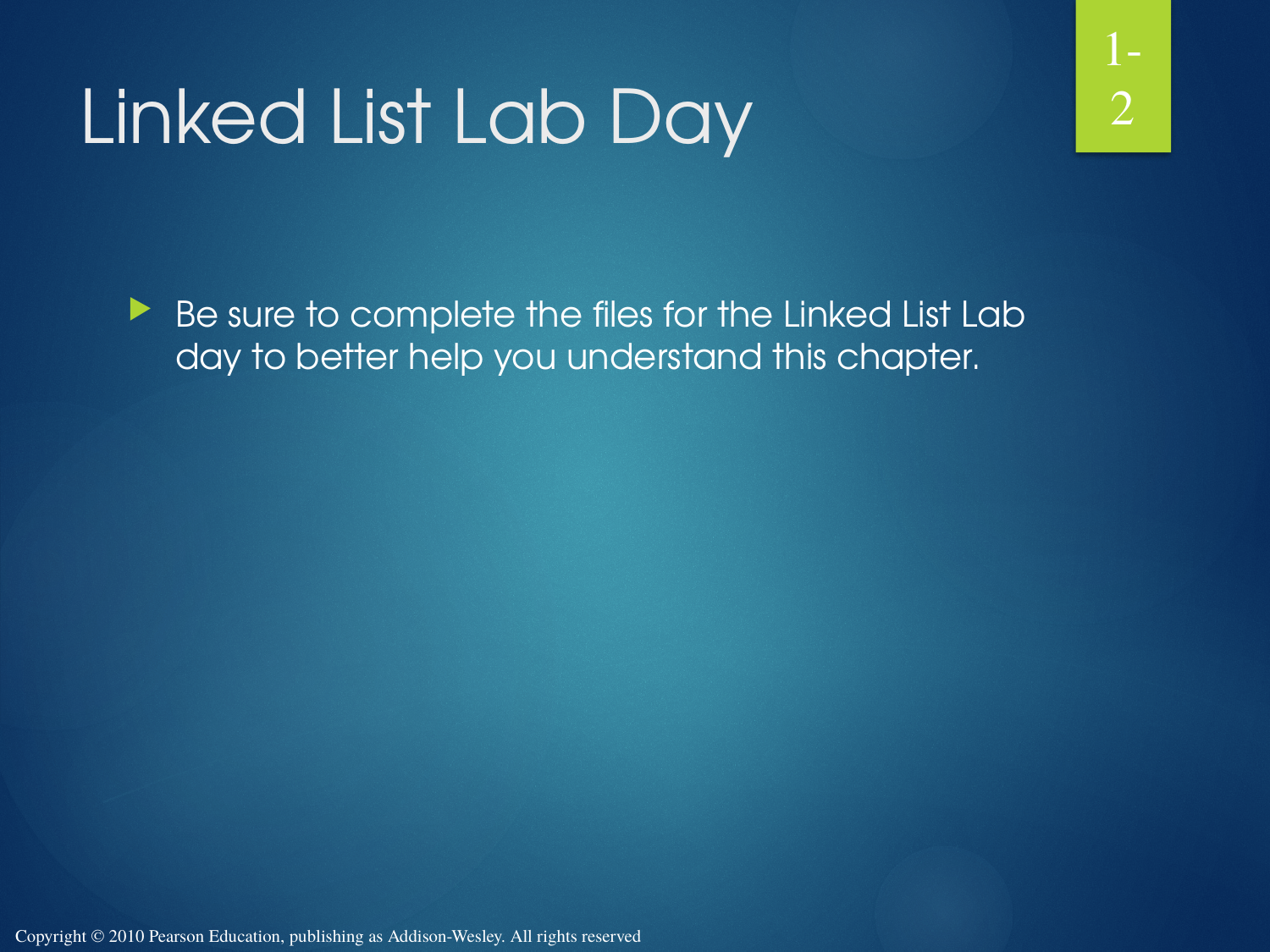

1-2
# Linked List Lab Day
Be sure to complete the files for the Linked List Lab day to better help you understand this chapter.